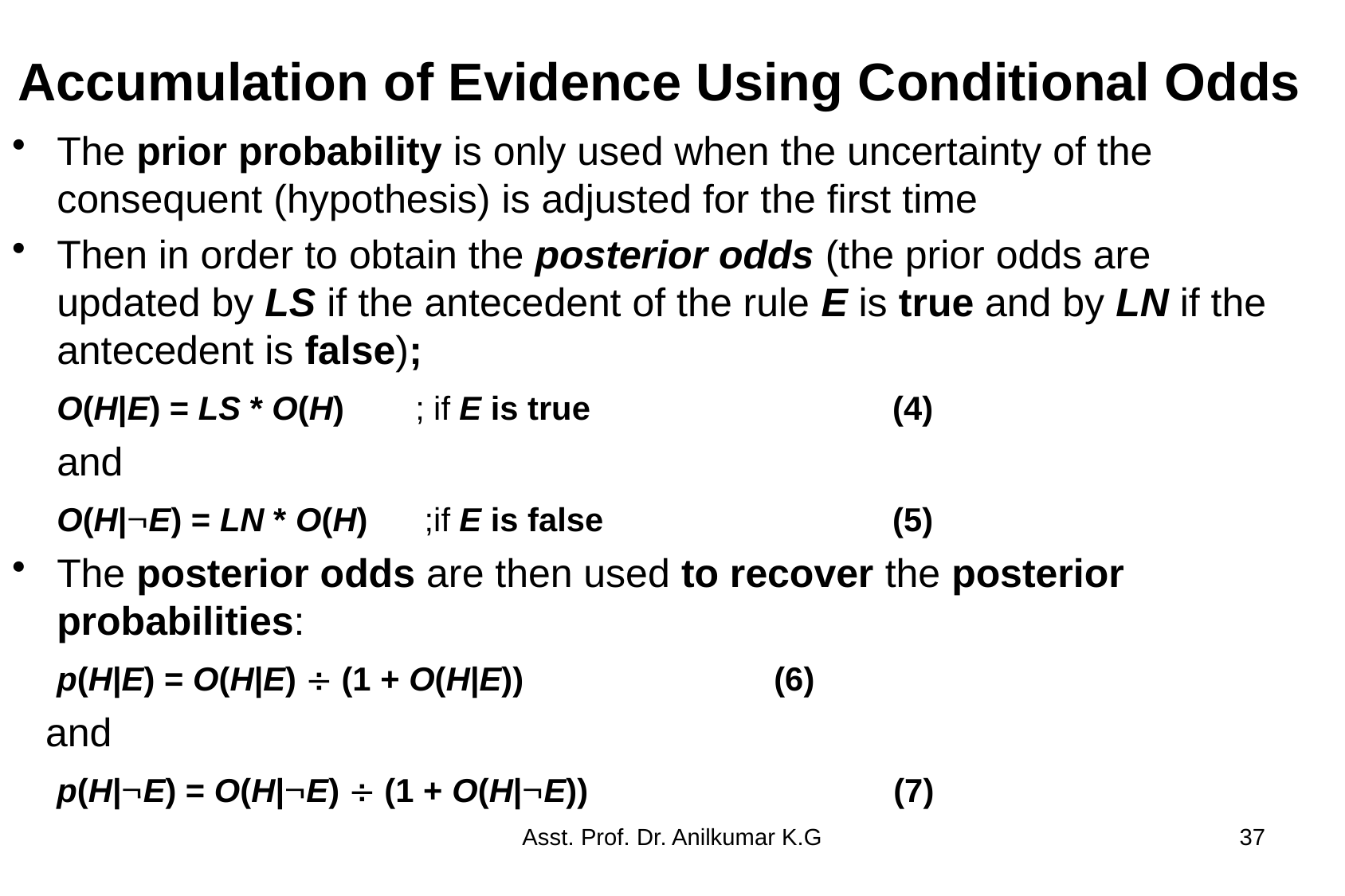

# Accumulation of Evidence Using Conditional Odds
The prior probability is only used when the uncertainty of the consequent (hypothesis) is adjusted for the first time
Then in order to obtain the posterior odds (the prior odds are updated by LS if the antecedent of the rule E is true and by LN if the antecedent is false);
	O(H|E) = LS * O(H)	; if E is true	                          (4)
	and
	O(H|¬E) = LN * O(H)	 ;if E is false 	                          (5)
The posterior odds are then used to recover the posterior probabilities:
	p(H|E) = O(H|E) ÷ (1 + O(H|E))			(6)
   and
	p(H|¬E) = O(H|¬E) ÷ (1 + O(H|¬E))			(7)
Asst. Prof. Dr. Anilkumar K.G
37